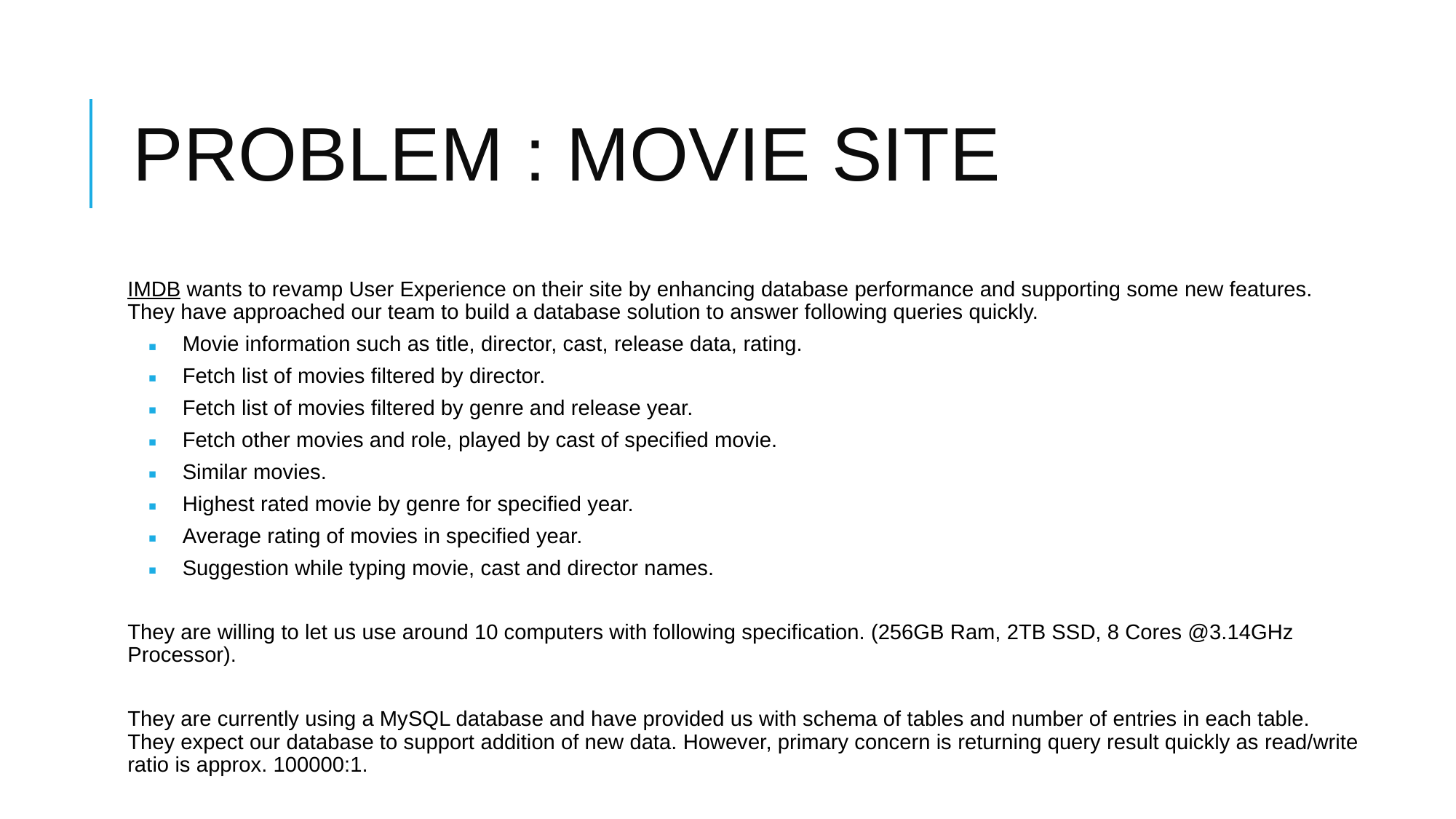

# PROBLEM : MOVIE SITE
IMDB wants to revamp User Experience on their site by enhancing database performance and supporting some new features. They have approached our team to build a database solution to answer following queries quickly.
Movie information such as title, director, cast, release data, rating.
Fetch list of movies filtered by director.
Fetch list of movies filtered by genre and release year.
Fetch other movies and role, played by cast of specified movie.
Similar movies.
Highest rated movie by genre for specified year.
Average rating of movies in specified year.
Suggestion while typing movie, cast and director names.

They are willing to let us use around 10 computers with following specification. (256GB Ram, 2TB SSD, 8 Cores @3.14GHz Processor).

They are currently using a MySQL database and have provided us with schema of tables and number of entries in each table. They expect our database to support addition of new data. However, primary concern is returning query result quickly as read/write ratio is approx. 100000:1.